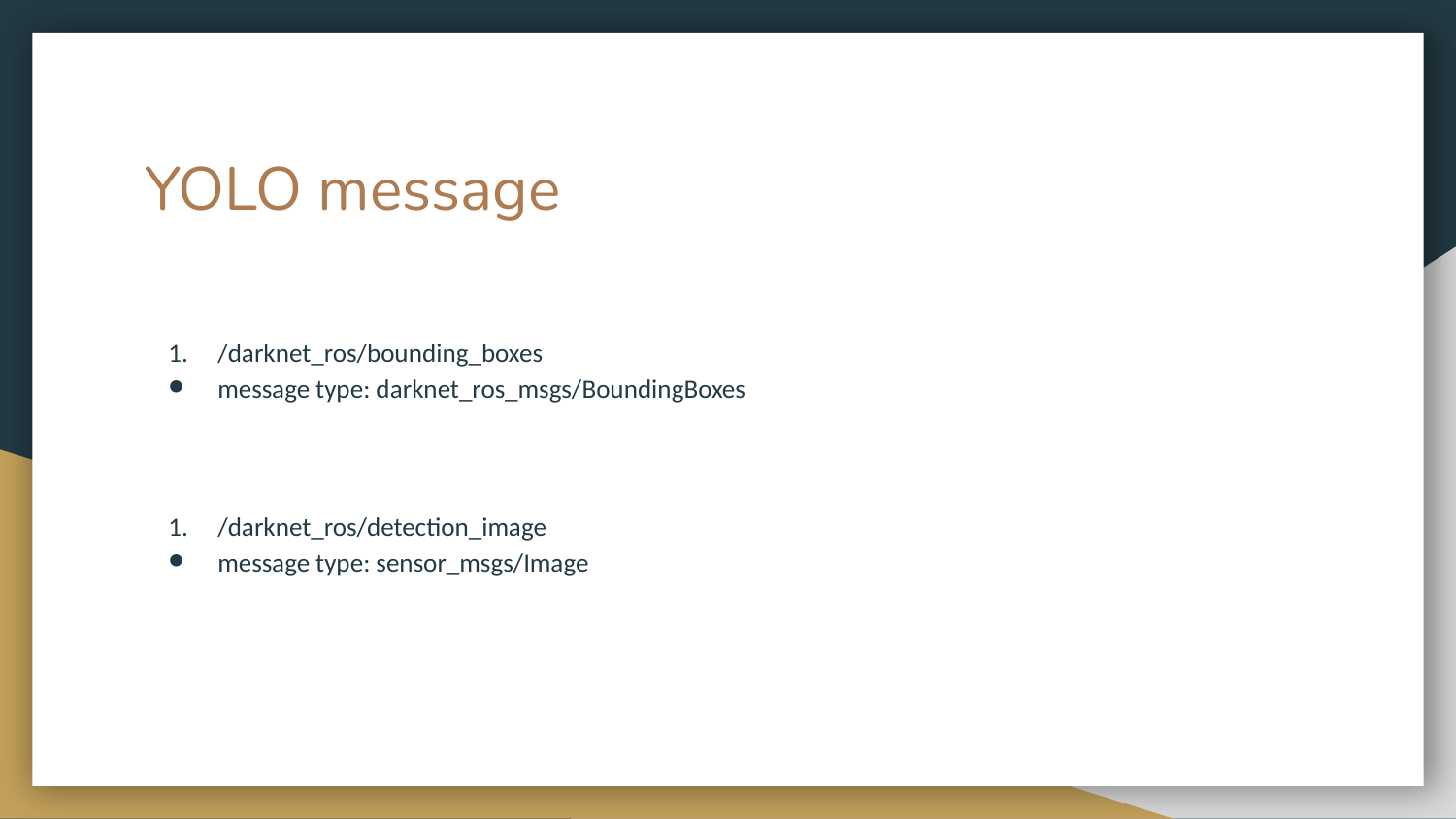

# YOLO message
/darknet_ros/bounding_boxes
message type: darknet_ros_msgs/BoundingBoxes

/darknet_ros/detection_image
message type: sensor_msgs/Image